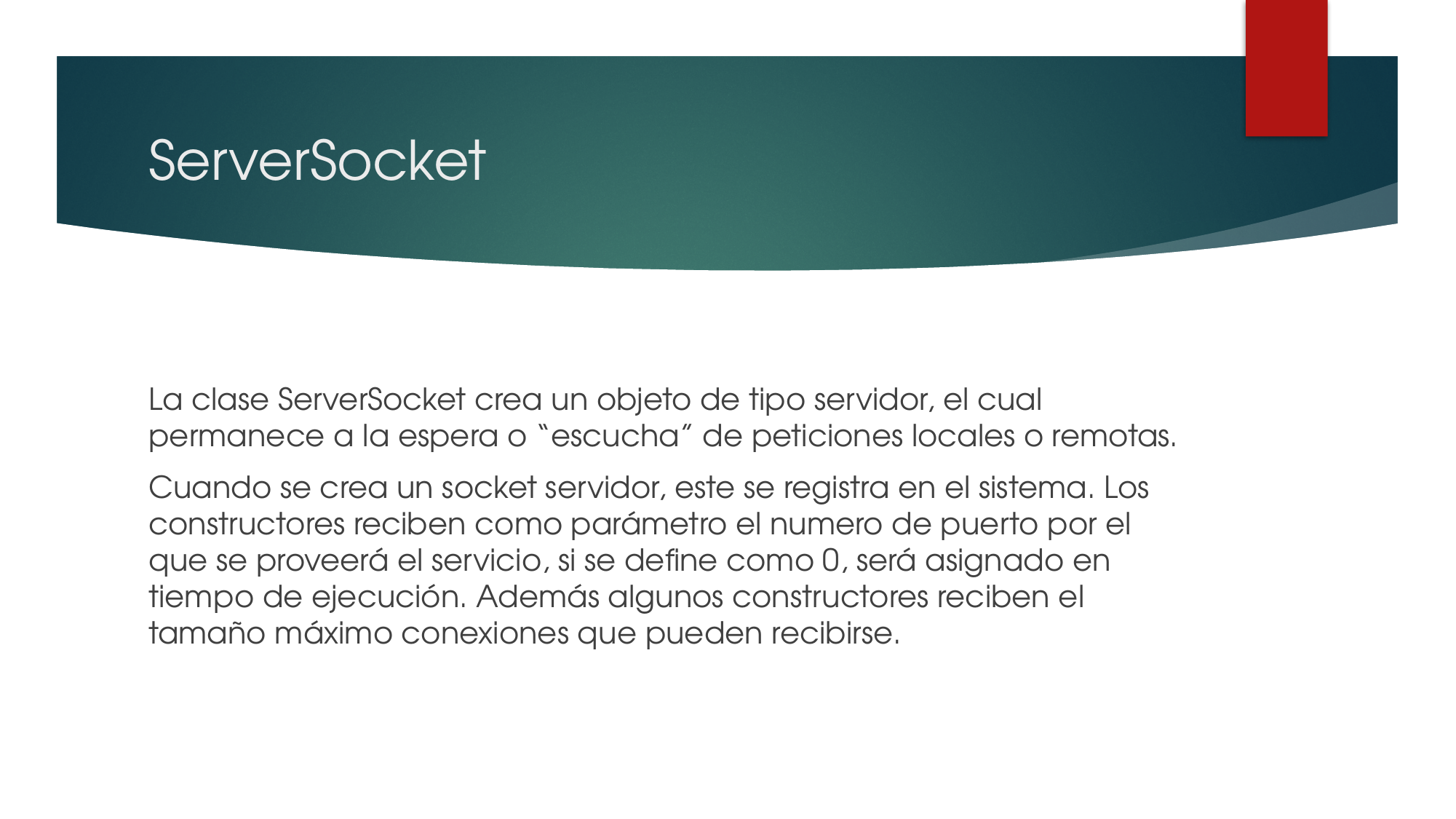

# ServerSocket
La clase ServerSocket crea un objeto de tipo servidor, el cual permanece a la espera o “escucha” de peticiones locales o remotas.
Cuando se crea un socket servidor, este se registra en el sistema. Los constructores reciben como parámetro el numero de puerto por el que se proveerá el servicio, si se define como 0, será asignado en tiempo de ejecución. Además algunos constructores reciben el tamaño máximo conexiones que pueden recibirse.